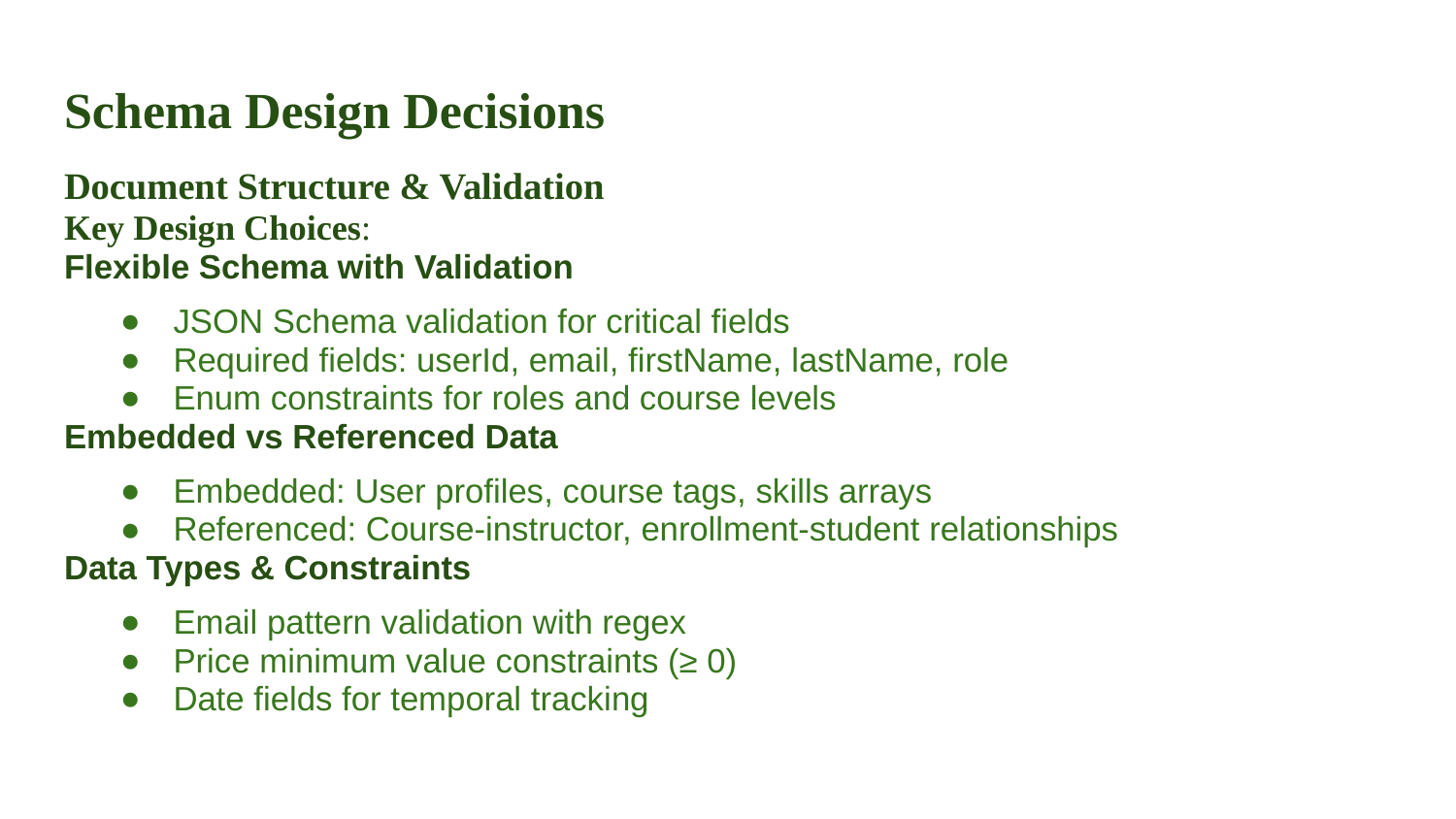

# Schema Design Decisions
Document Structure & Validation
Key Design Choices:
Flexible Schema with Validation
JSON Schema validation for critical fields
Required fields: userId, email, firstName, lastName, role
Enum constraints for roles and course levels
Embedded vs Referenced Data
Embedded: User profiles, course tags, skills arrays
Referenced: Course-instructor, enrollment-student relationships
Data Types & Constraints
Email pattern validation with regex
Price minimum value constraints (≥ 0)
Date fields for temporal tracking